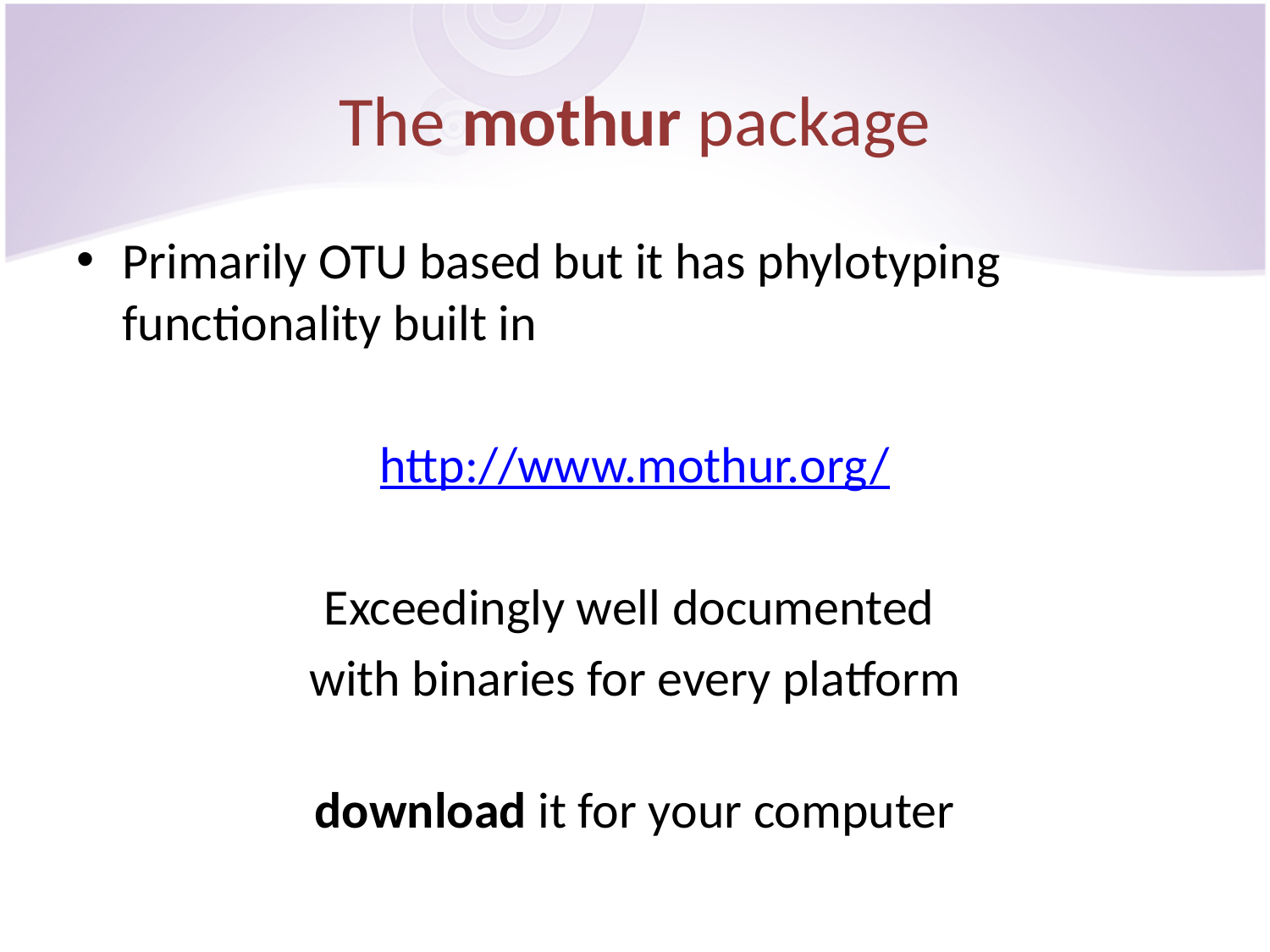

# The mothur package
Primarily OTU based but it has phylotyping functionality built in

http://www.mothur.org/

Exceedingly well documented
with binaries for every platform
download it for your computer